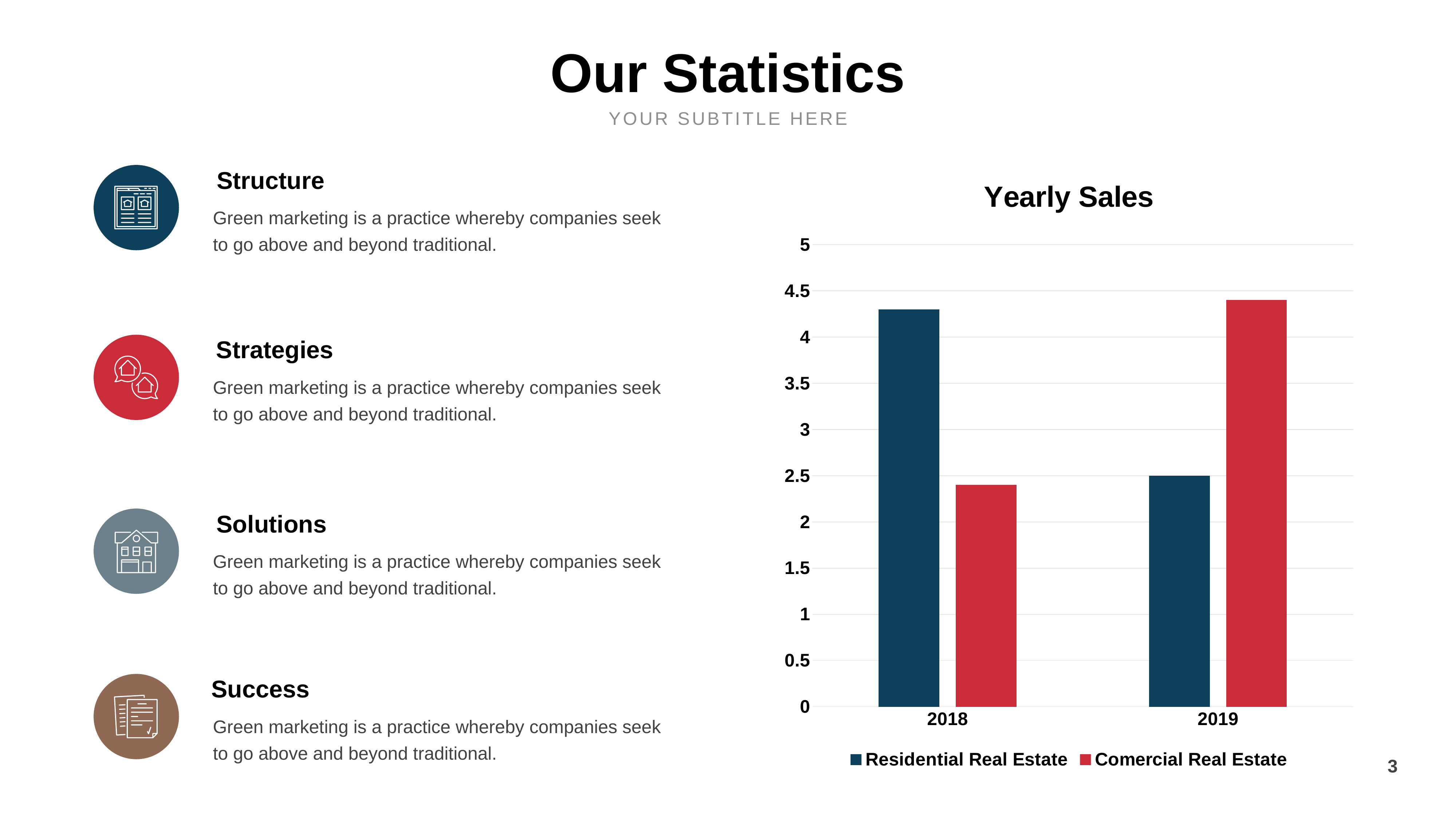

Our Statistics
YOUR SUBTITLE HERE

### Chart: Yearly Sales

| Category | Residential Real Estate | Comercial Real Estate |
|---|---|---|
| 2018 | 4.3 | 2.4 |
| 2019 | 2.5 | 4.4 |
Structure

Green marketing is a practice whereby companies seek to go above and beyond traditional.
Strategies

Green marketing is a practice whereby companies seek to go above and beyond traditional.
Solutions

Green marketing is a practice whereby companies seek to go above and beyond traditional.
Success

Green marketing is a practice whereby companies seek to go above and beyond traditional.